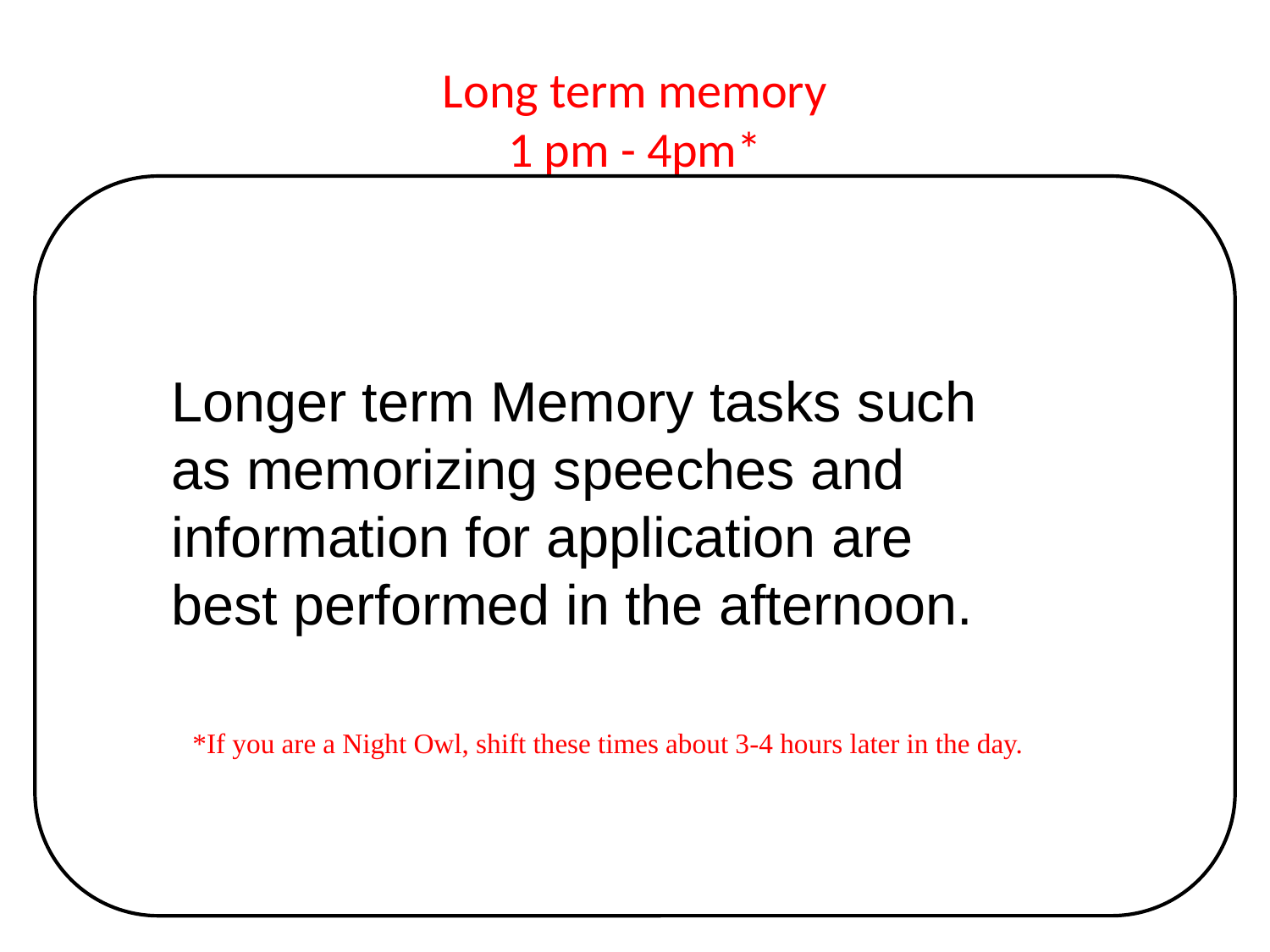

# Long term memory 1 pm - 4pm*

Longer term Memory tasks such as memorizing speeches and information for application are best performed in the afternoon.
*If you are a Night Owl, shift these times about 3-4 hours later in the day.